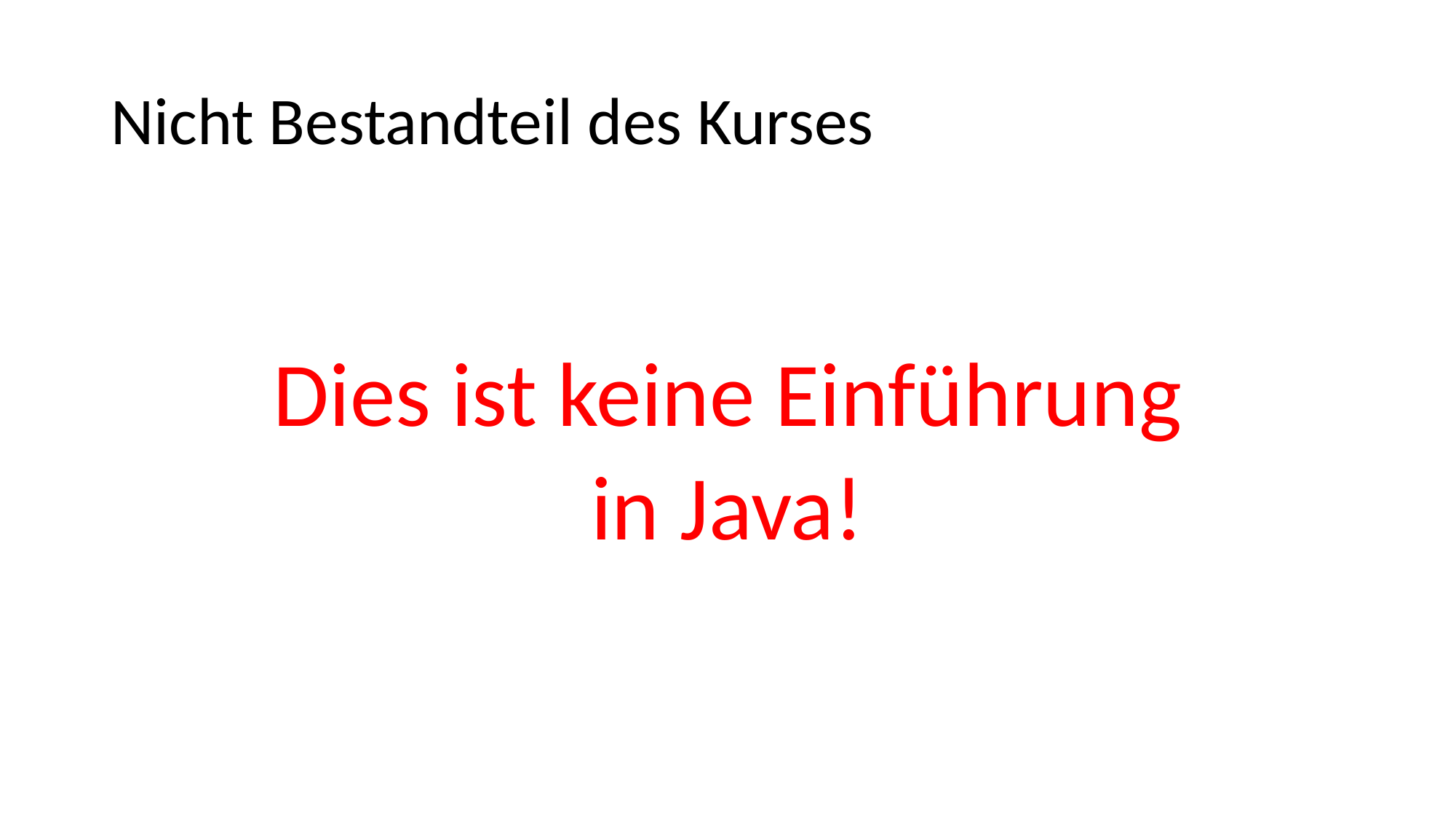

# Nicht Bestandteil des Kurses

Dies ist keine Einführung
in Java!